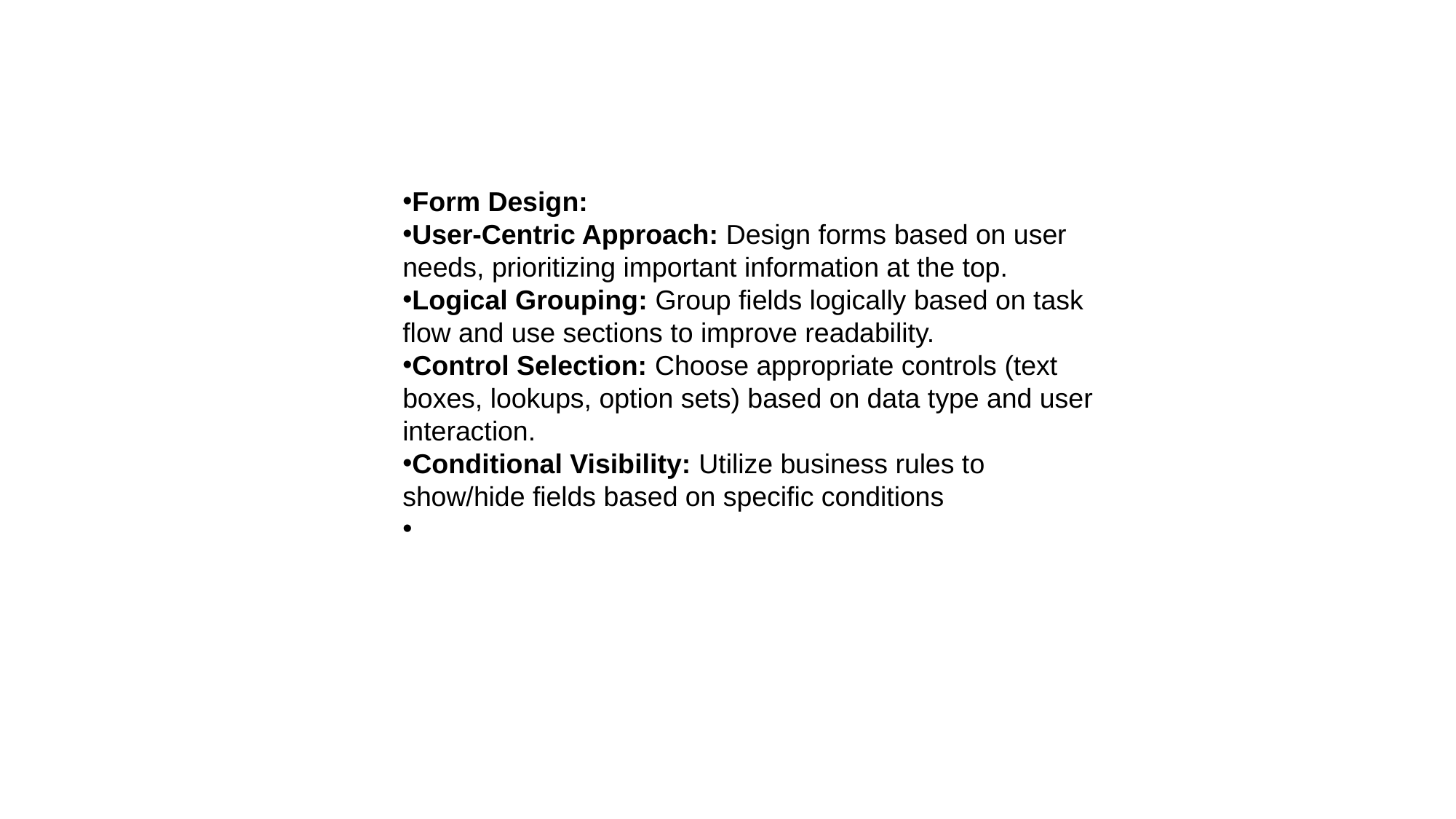

Form Design:
User-Centric Approach: Design forms based on user needs, prioritizing important information at the top.
Logical Grouping: Group fields logically based on task flow and use sections to improve readability.
Control Selection: Choose appropriate controls (text boxes, lookups, option sets) based on data type and user interaction.
Conditional Visibility: Utilize business rules to show/hide fields based on specific conditions